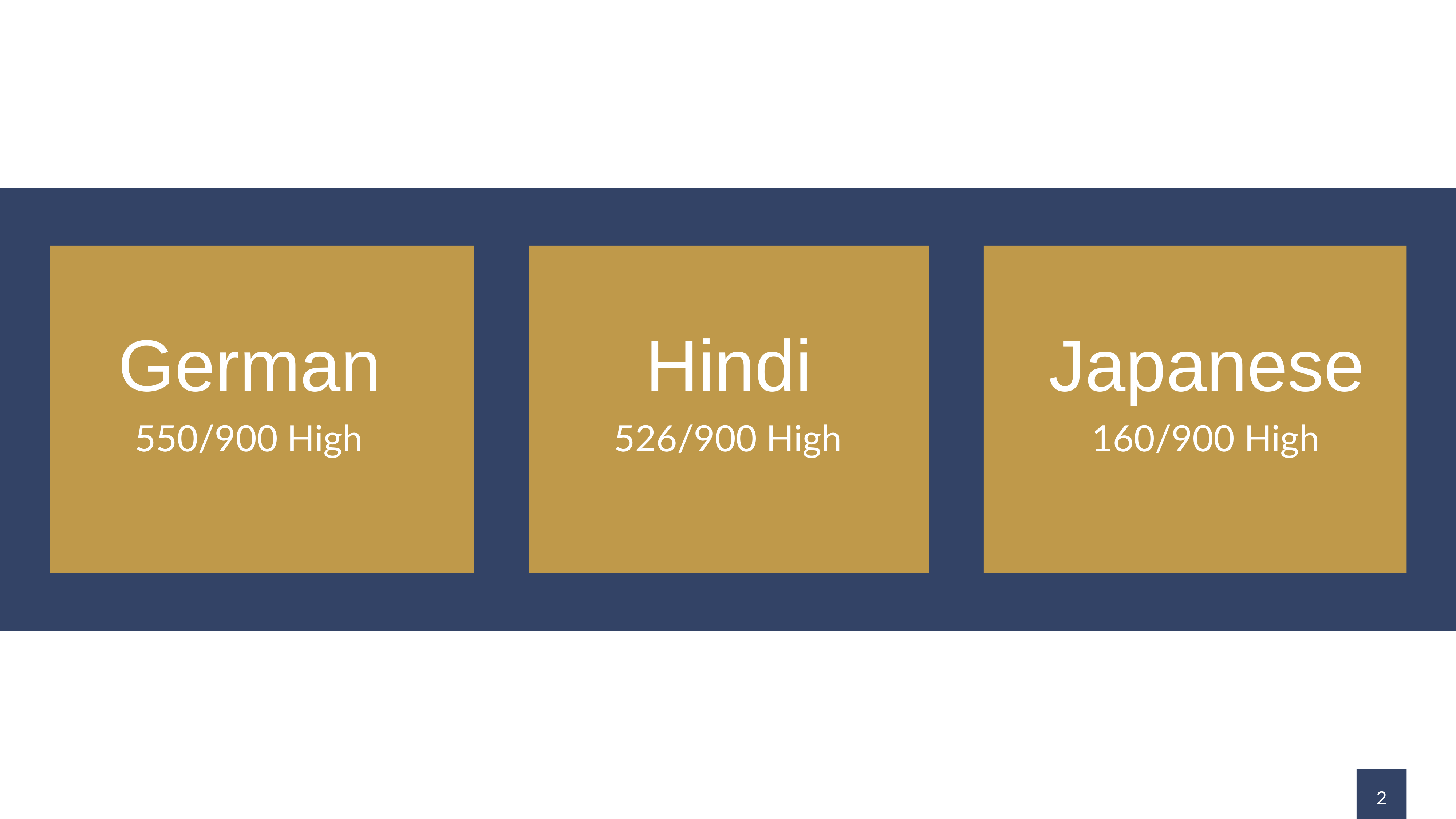

German
550/900 High
Hindi
526/900 High
Japanese
160/900 High

2